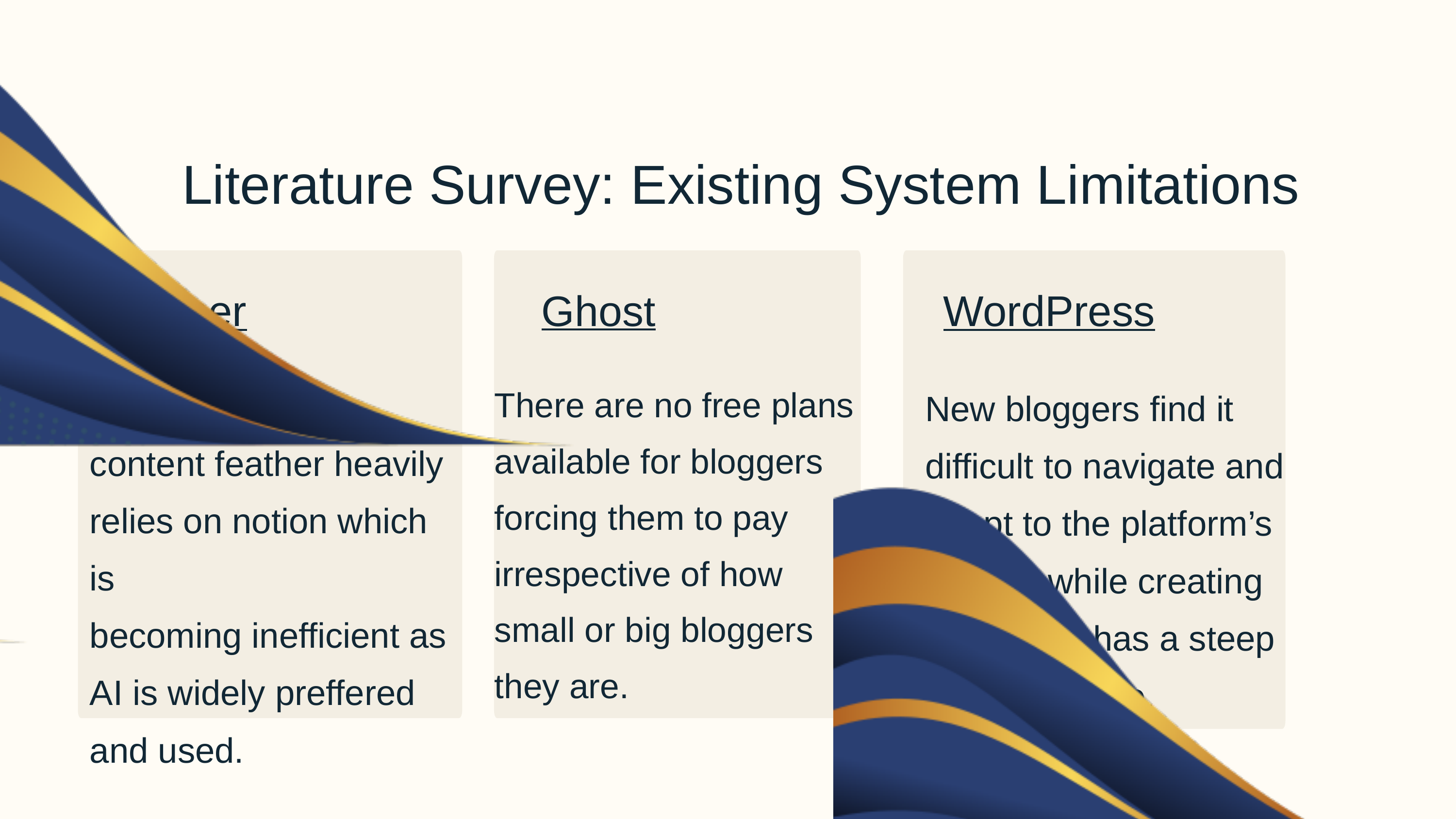

Literature Survey: Existing System Limitations

Ghost
WordPress
Feather
In order to create content feather heavily relies on notion which is
becoming inefficient as AI is widely preffered and used.

There are no free plans available for bloggers forcing them to pay irrespective of how small or big bloggers they are.
New bloggers find it difficult to navigate and adapt to the platform’s options while creating blogs i.e it has a steep learning curve.